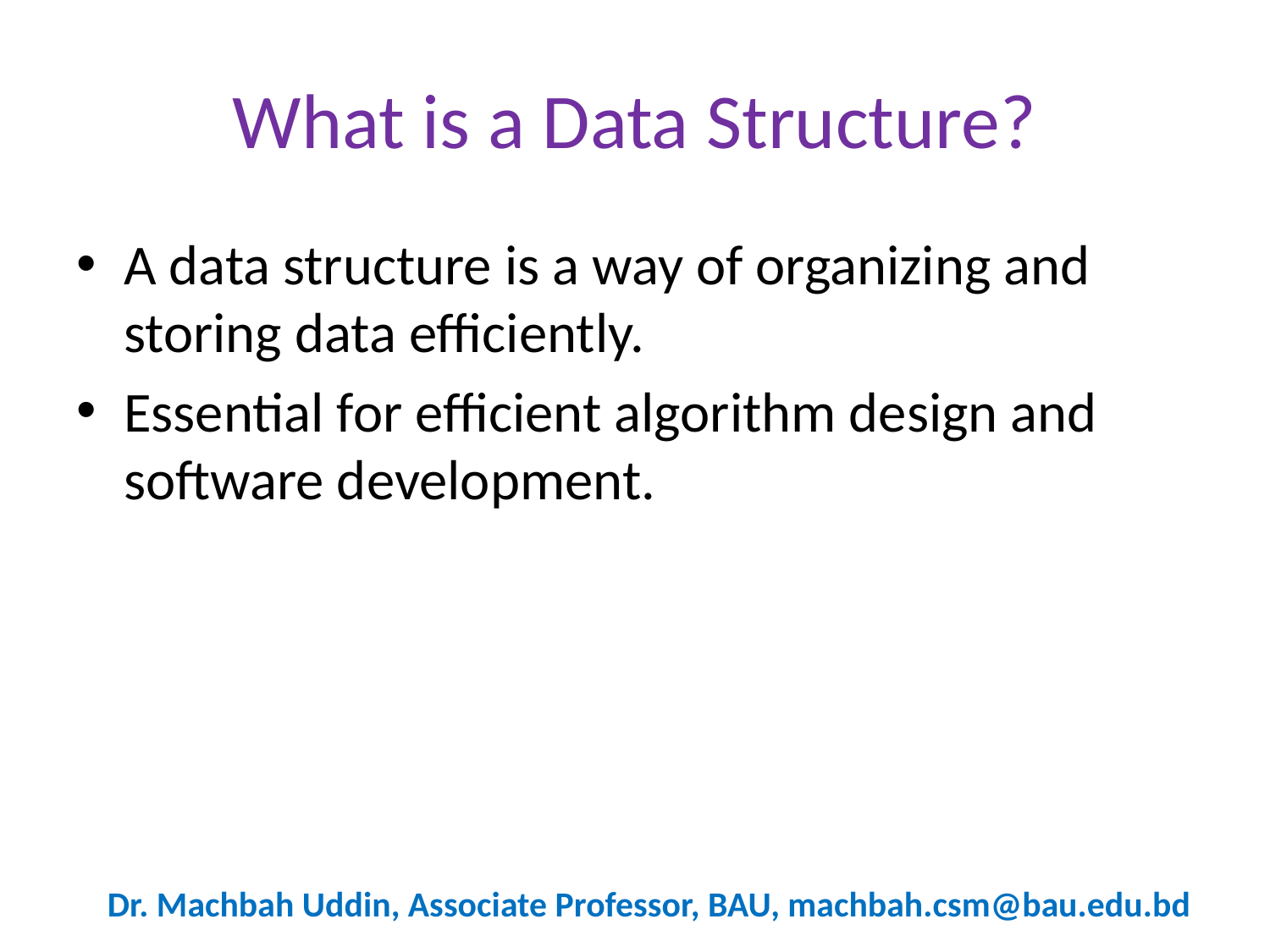

# What is a Data Structure?
A data structure is a way of organizing and storing data efficiently.
Essential for efficient algorithm design and software development.